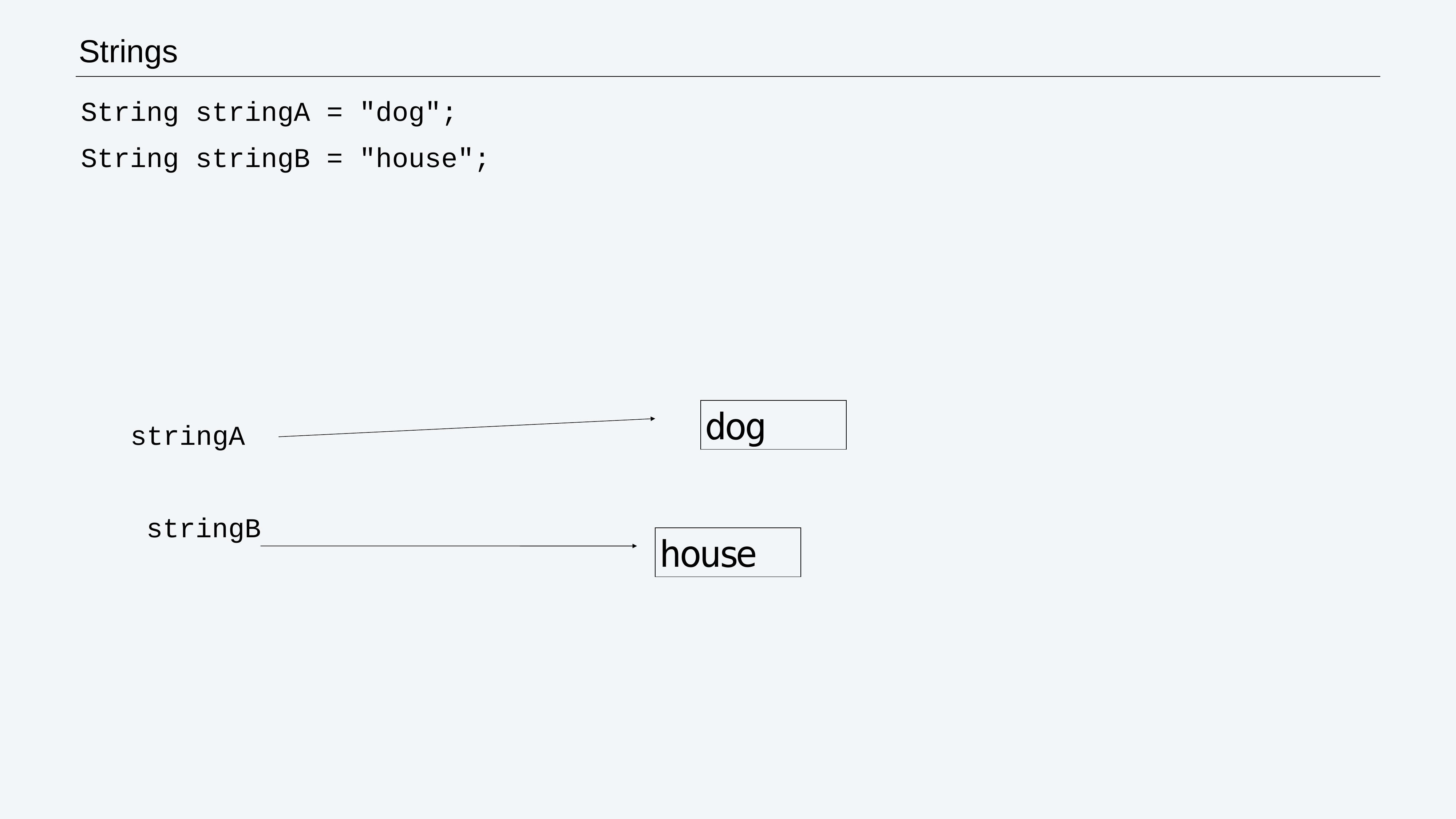

CS111 Trees
# Strings
String stringA = "dog";
String stringB = "house";

	stringA

    stringB
dog

house

11